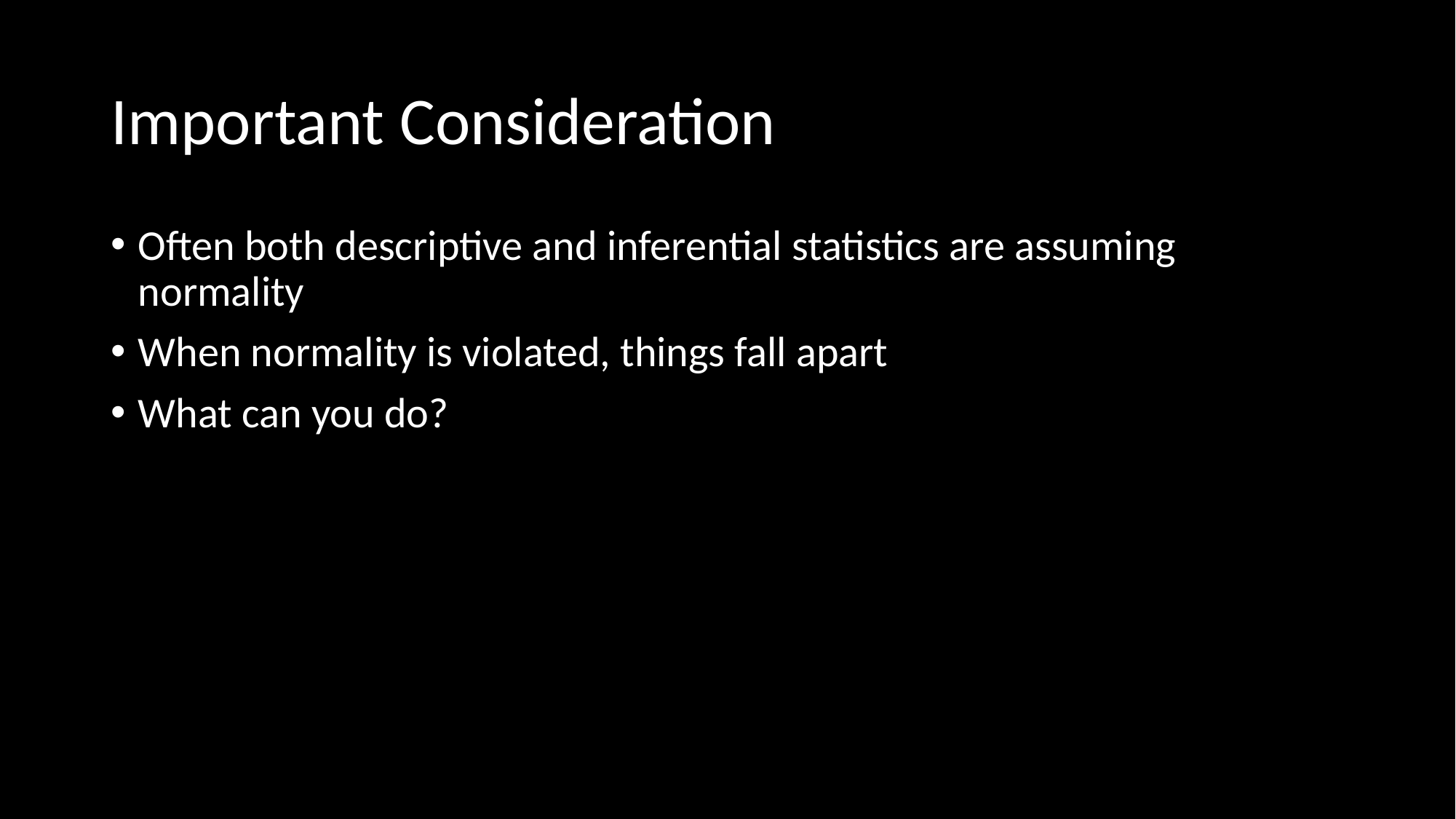

# Important Consideration
Often both descriptive and inferential statistics are assuming normality
When normality is violated, things fall apart
What can you do?